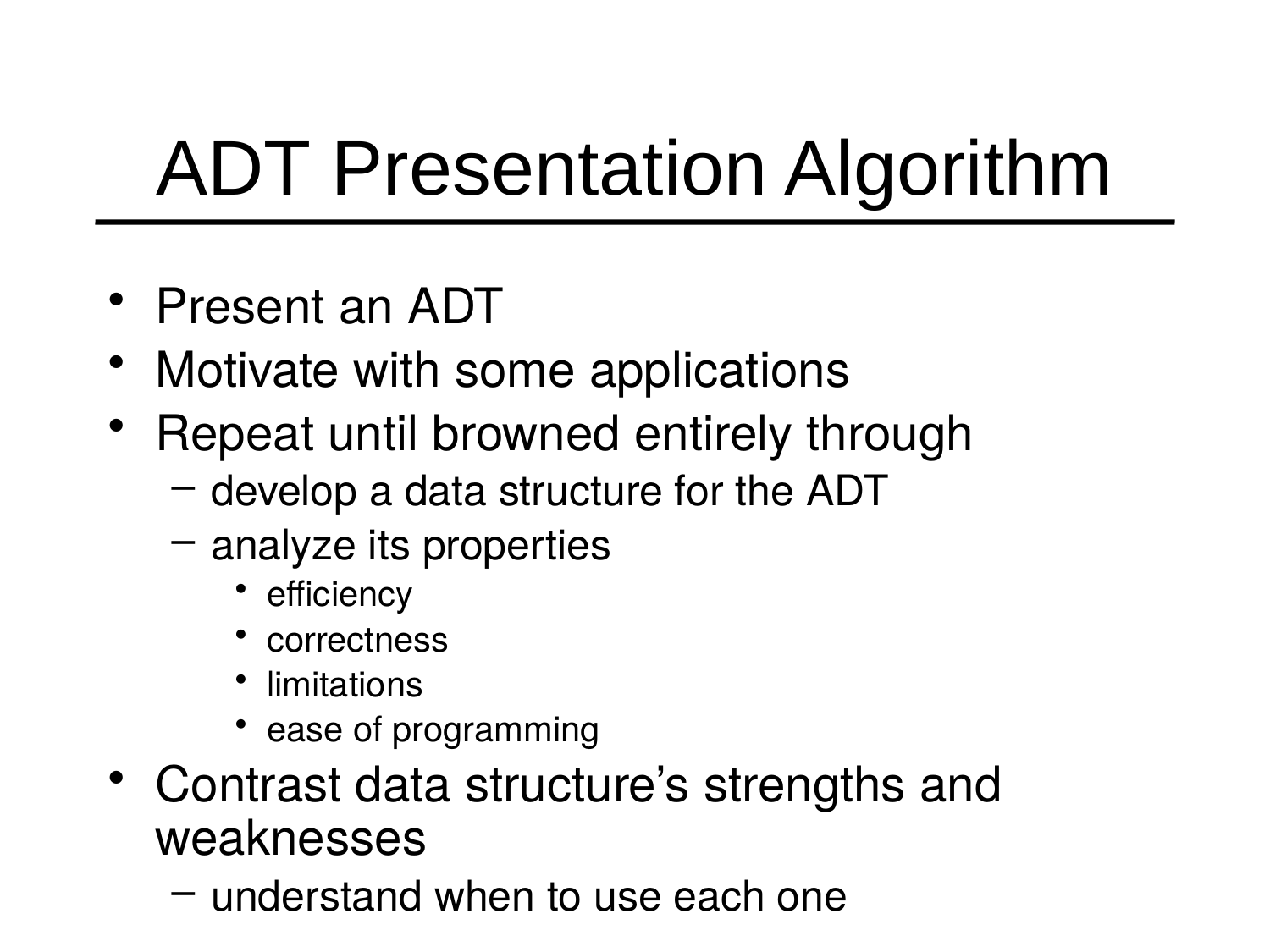

# ADT Presentation Algorithm
Present an ADT
Motivate with some applications
Repeat until browned entirely through
develop a data structure for the ADT
analyze its properties
efficiency
correctness
limitations
ease of programming
Contrast data structure’s strengths and weaknesses
understand when to use each one